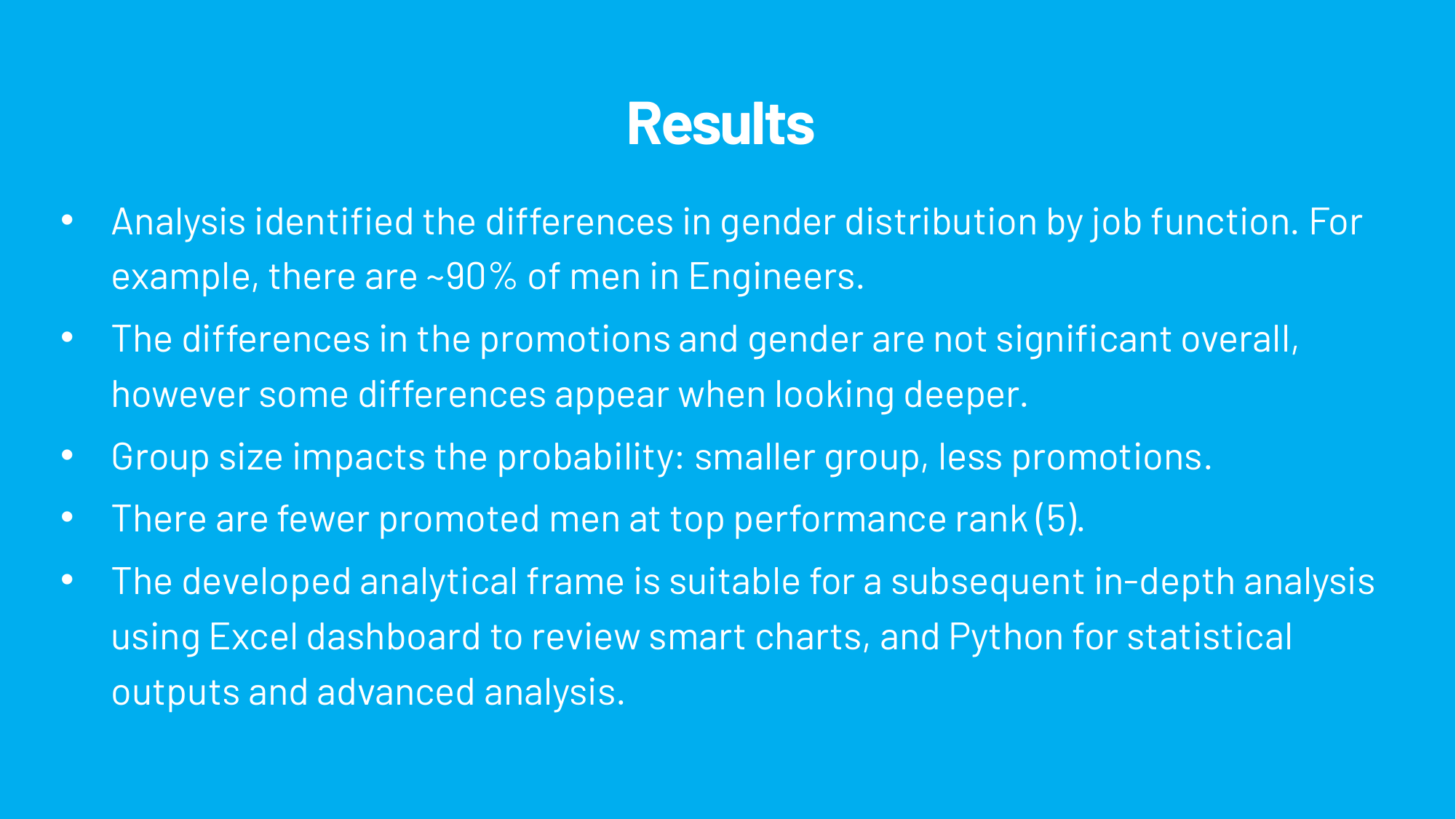

# Results
Analysis identified the differences in gender distribution by job function. For example, there are ~90% of men in Engineers.
The differences in the promotions and gender are not significant overall, however some differences appear when looking deeper.
Group size impacts the probability: smaller group, less promotions.
There are fewer promoted men at top performance rank (5).
The developed analytical frame is suitable for a subsequent in-depth analysis using Excel dashboard to review smart charts, and Python for statistical outputs and advanced analysis.